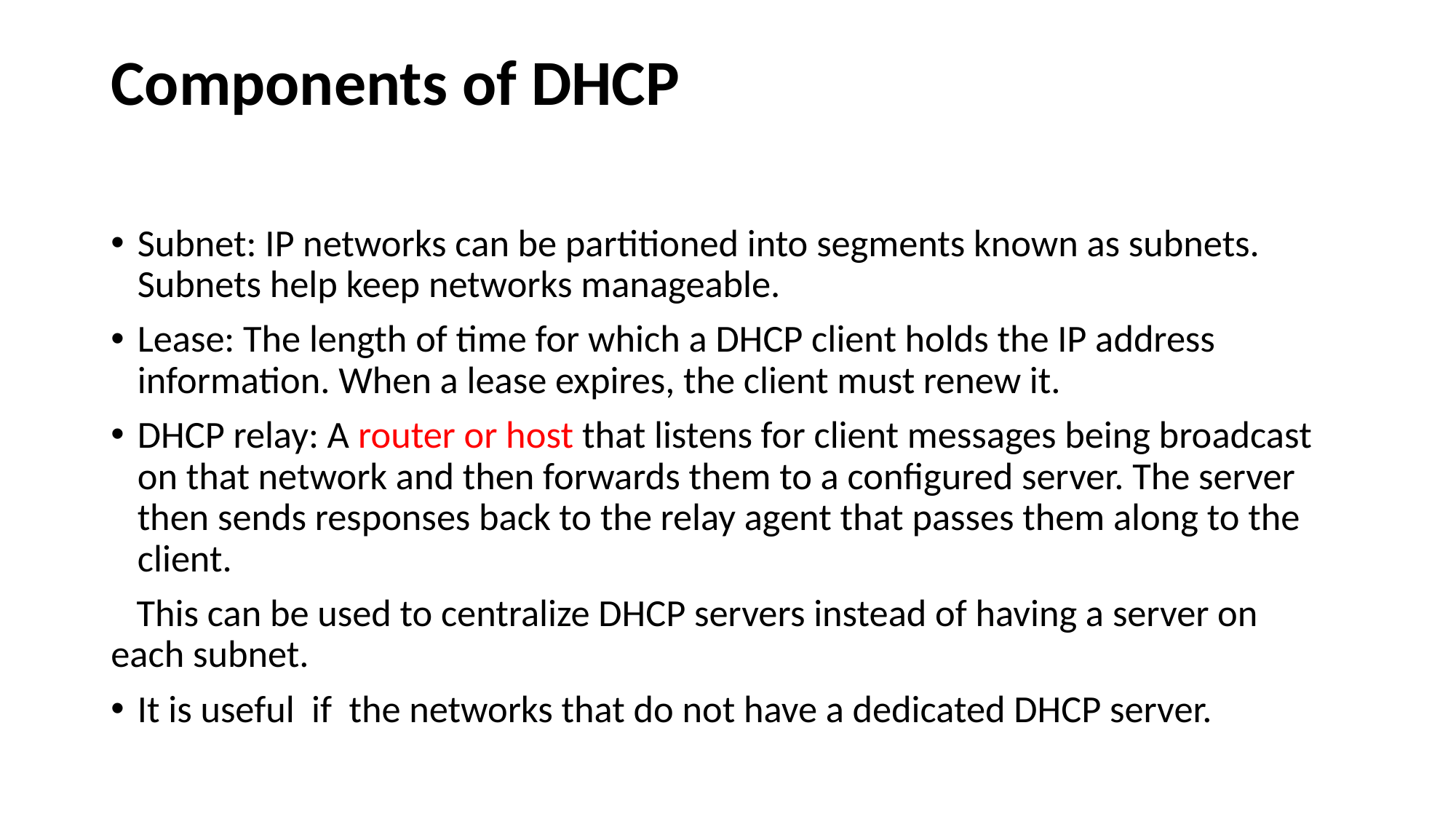

# Components of DHCP
Subnet: IP networks can be partitioned into segments known as subnets. Subnets help keep networks manageable.
Lease: The length of time for which a DHCP client holds the IP address information. When a lease expires, the client must renew it.
DHCP relay: A router or host that listens for client messages being broadcast on that network and then forwards them to a configured server. The server then sends responses back to the relay agent that passes them along to the client.
   This can be used to centralize DHCP servers instead of having a server on     each subnet.
It is useful  if  the networks that do not have a dedicated DHCP server.